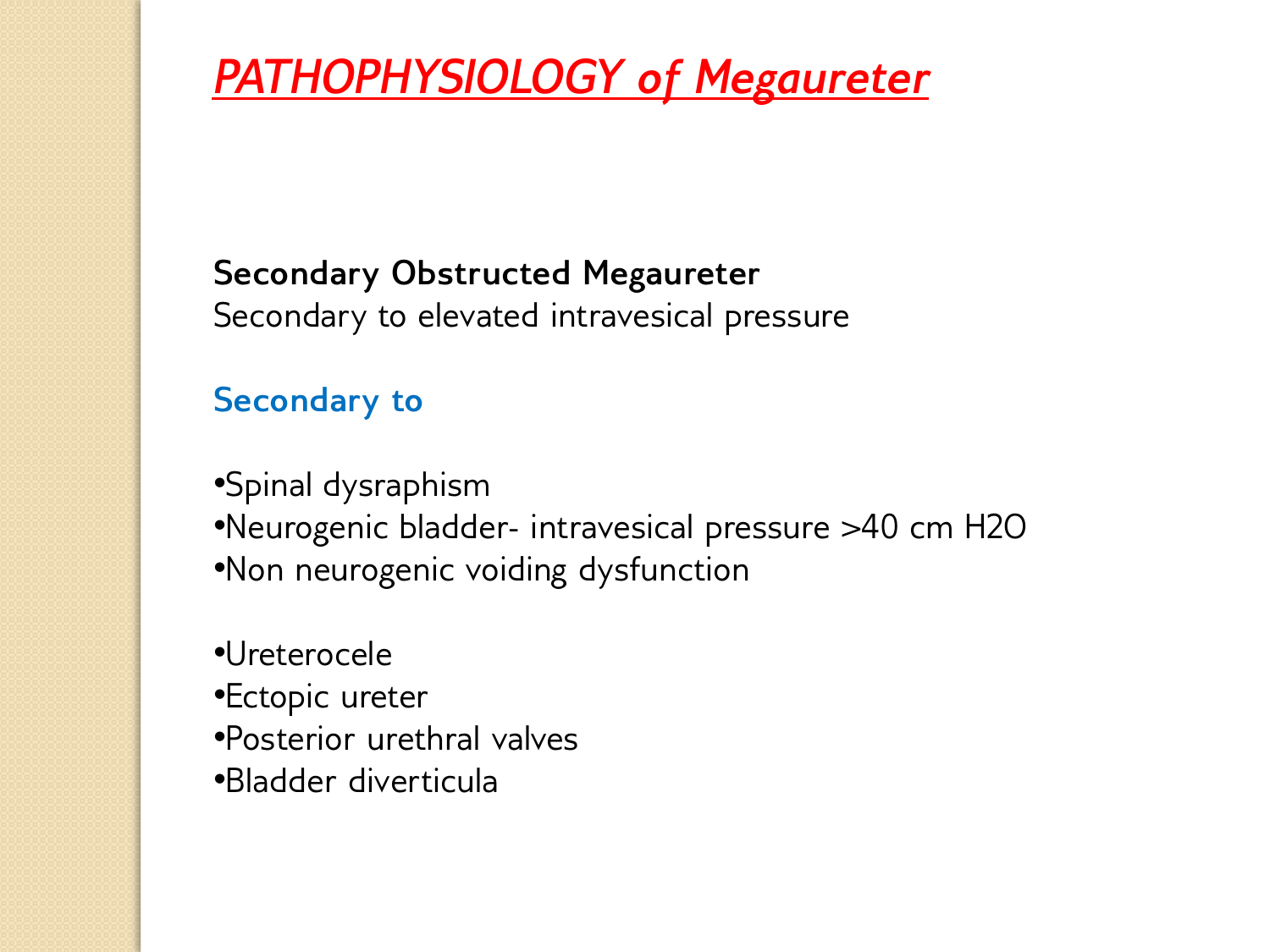

PATHOPHYSIOLOGY of Megaureter

Secondary Obstructed Megaureter
Secondary to elevated intravesical pressure

Secondary to

Spinal dysraphism
Neurogenic bladder- intravesical pressure >40 cm H2O
Non neurogenic voiding dysfunction

Ureterocele
Ectopic ureter
Posterior urethral valves
Bladder diverticula